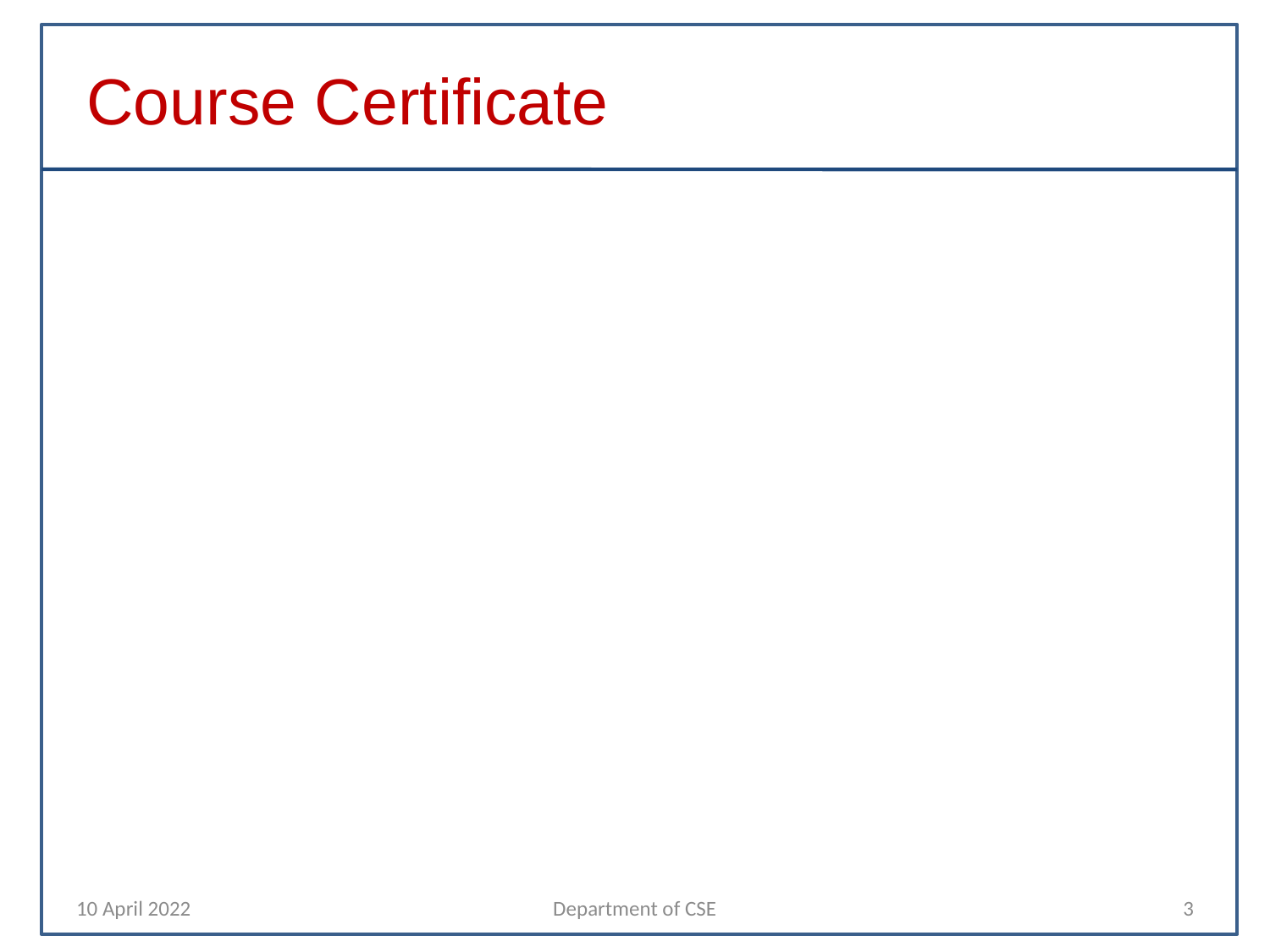

Course Certificate

10 April 2022
Department of CSE
3